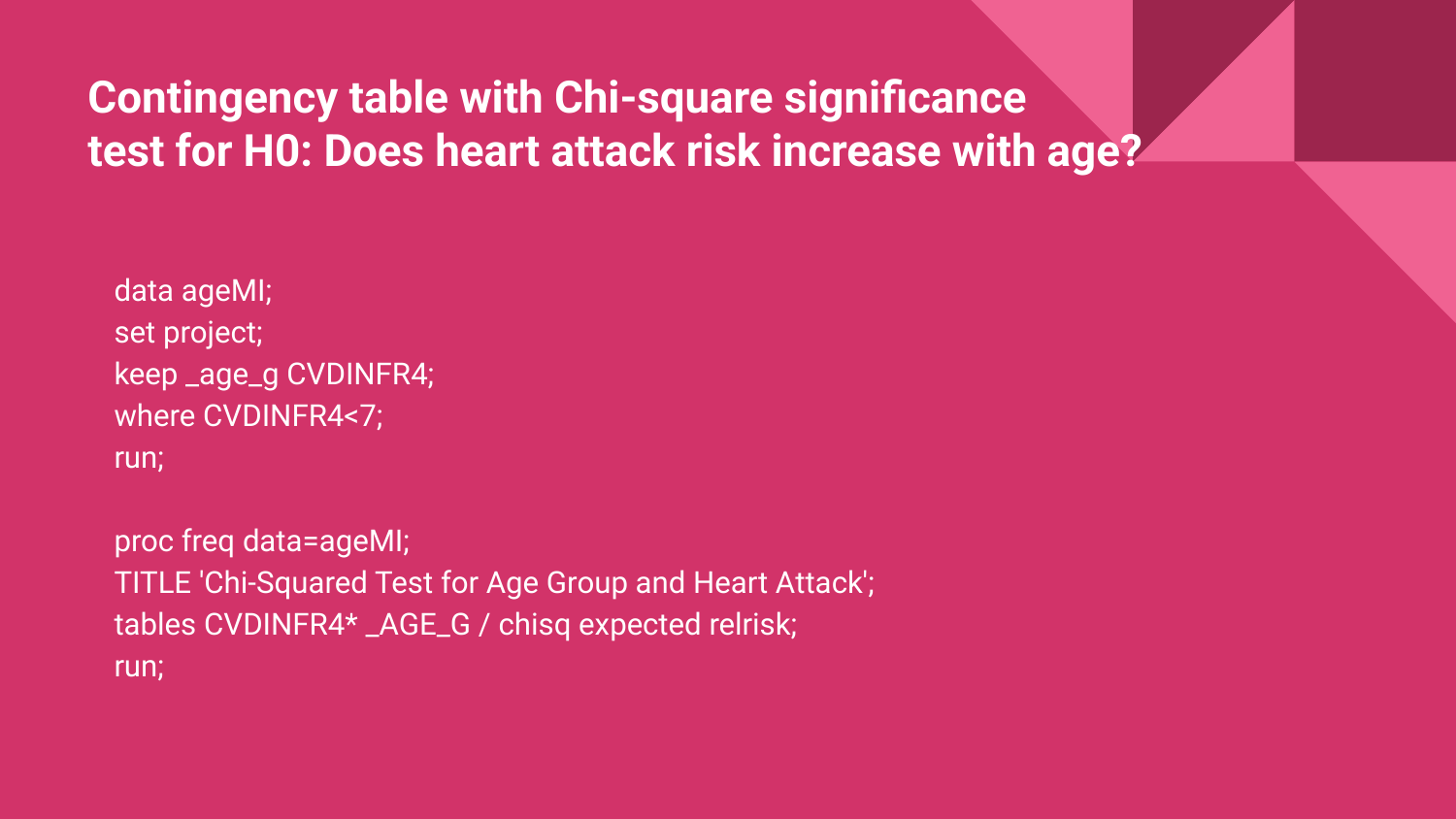

# Contingency table with Chi-square significance
test for H0: Does heart attack risk increase with age?

data ageMI;
set project;
keep _age_g CVDINFR4;
where CVDINFR4<7;
run;

proc freq data=ageMI;
TITLE 'Chi-Squared Test for Age Group and Heart Attack';
tables CVDINFR4* _AGE_G / chisq expected relrisk;
run;